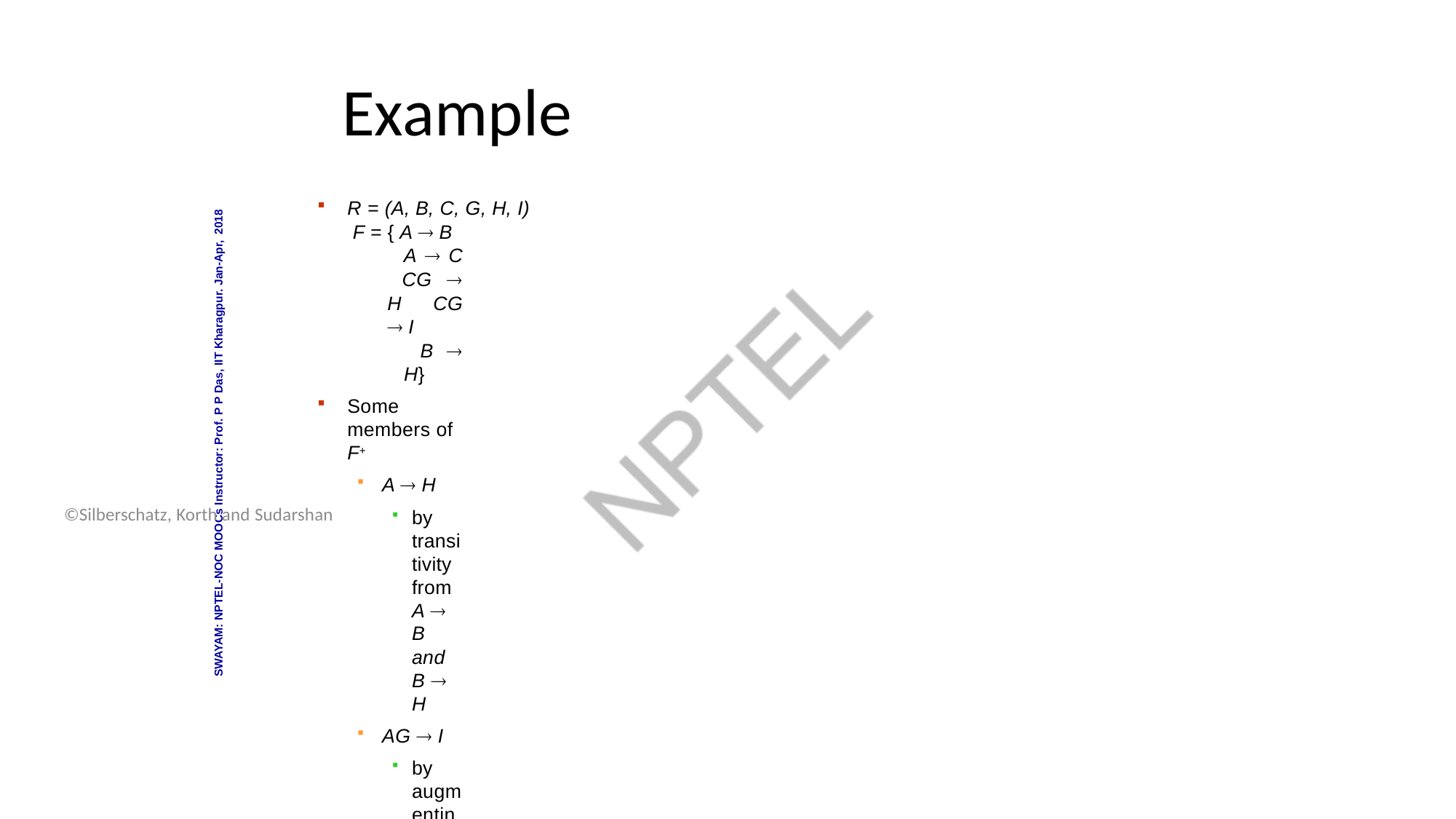

Database System Concepts - 6th Edition
17.18
©Silberschatz, Korth and Sudarshan
# Example
R = (A, B, C, G, H, I)  F = { A → B
A → C  CG → H  CG → I
B → H}
Some members of F+
A → H
by transitivity from A → B and B → H
AG → I
by augmenting A → C with G, to get AG → CG and then transitivity with CG → I
CG → HI
by augmenting CG → I to infer CG → CGI, and augmenting of CG → H to infer
CGI→ HI, and then transitivity
SWAYAM: NPTEL-NOC MOOCs Instructor: Prof. P P Das, IIT Kharagpur. Jan-Apr, 2018